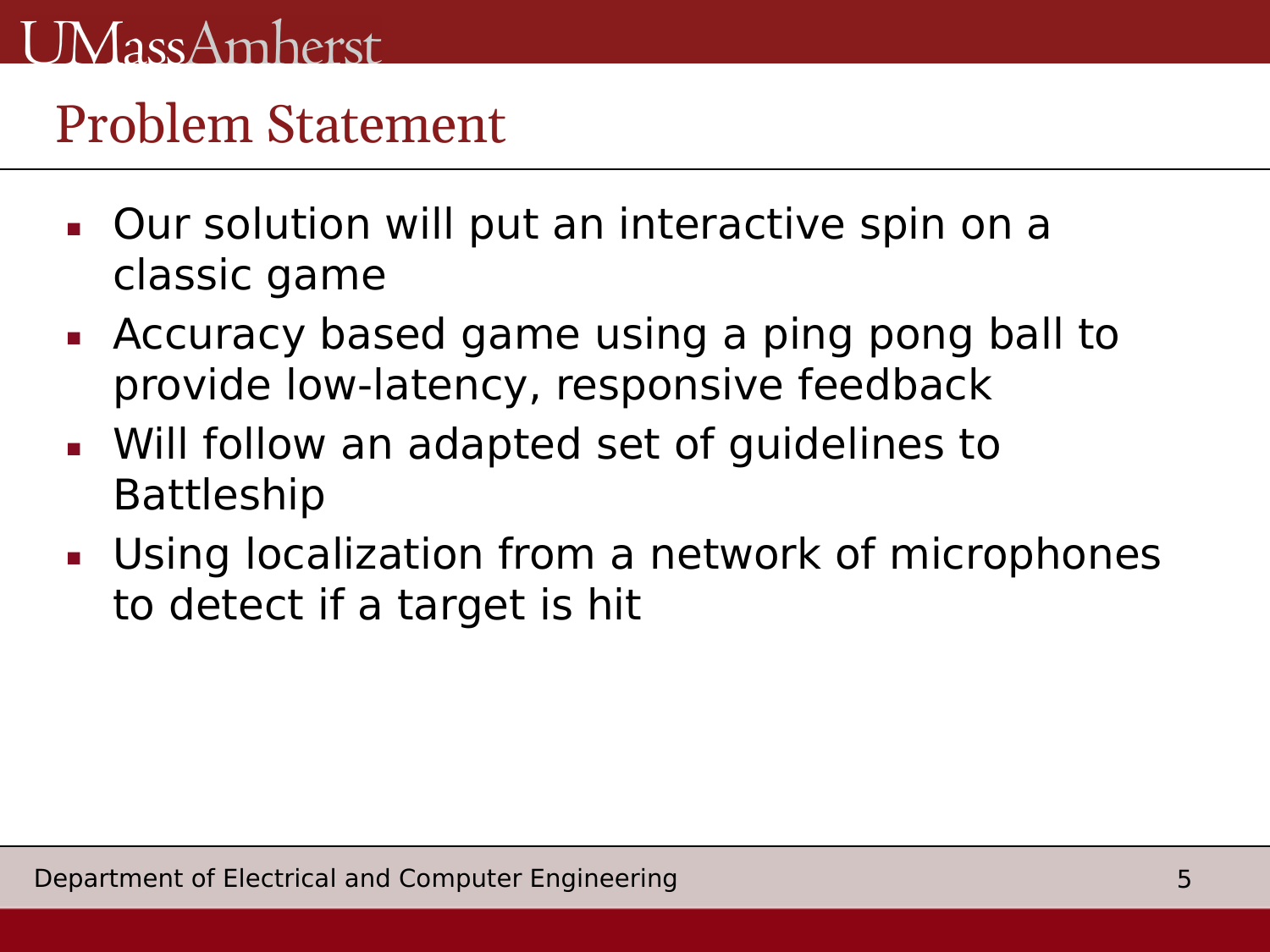

# Problem Statement
Our solution will put an interactive spin on a classic game
Accuracy based game using a ping pong ball to provide low-latency, responsive feedback
Will follow an adapted set of guidelines to Battleship
Using localization from a network of microphones to detect if a target is hit